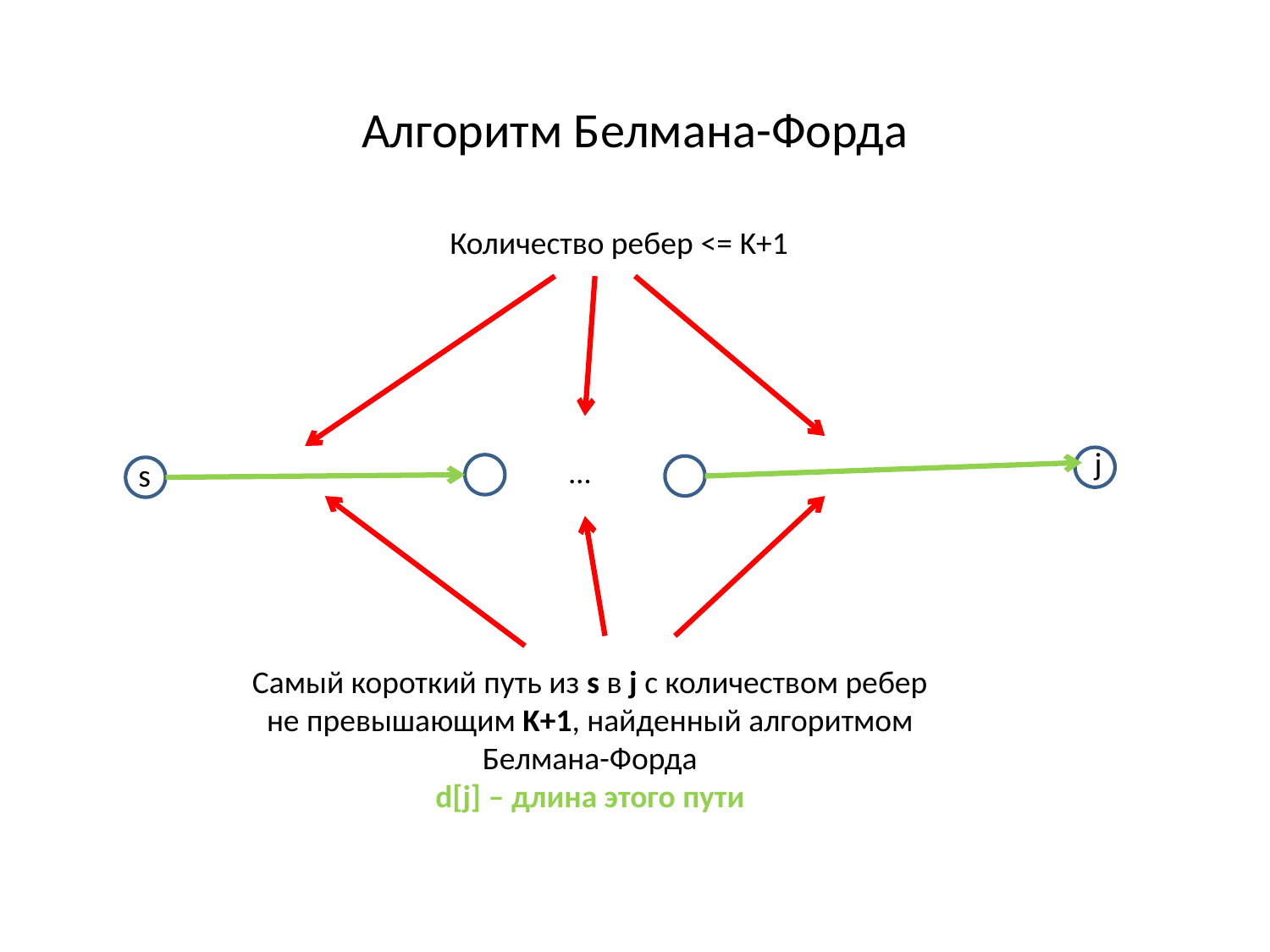

Алгоритм Белмана-Форда
Количество ребер <= K+1
j
…

s

Самый короткий путь из s в j с количеством ребер не превышающим K+1, найденный алгоритмом Белмана-Форда
d[j] – длина этого пути